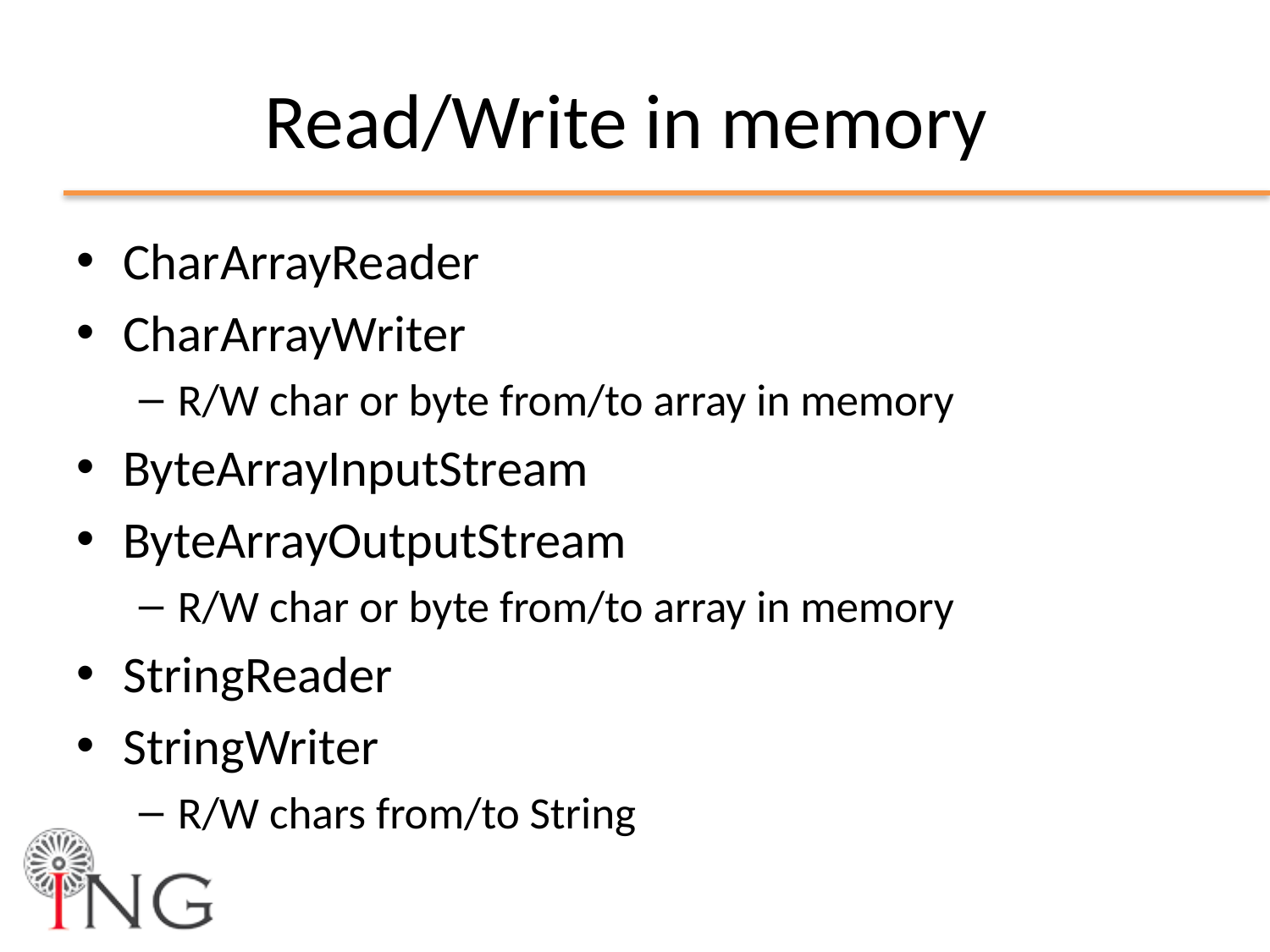

# Read/Write in memory
CharArrayReader
CharArrayWriter
R/W char or byte from/to array in memory
ByteArrayInputStream
ByteArrayOutputStream
R/W char or byte from/to array in memory
StringReader
StringWriter
R/W chars from/to String